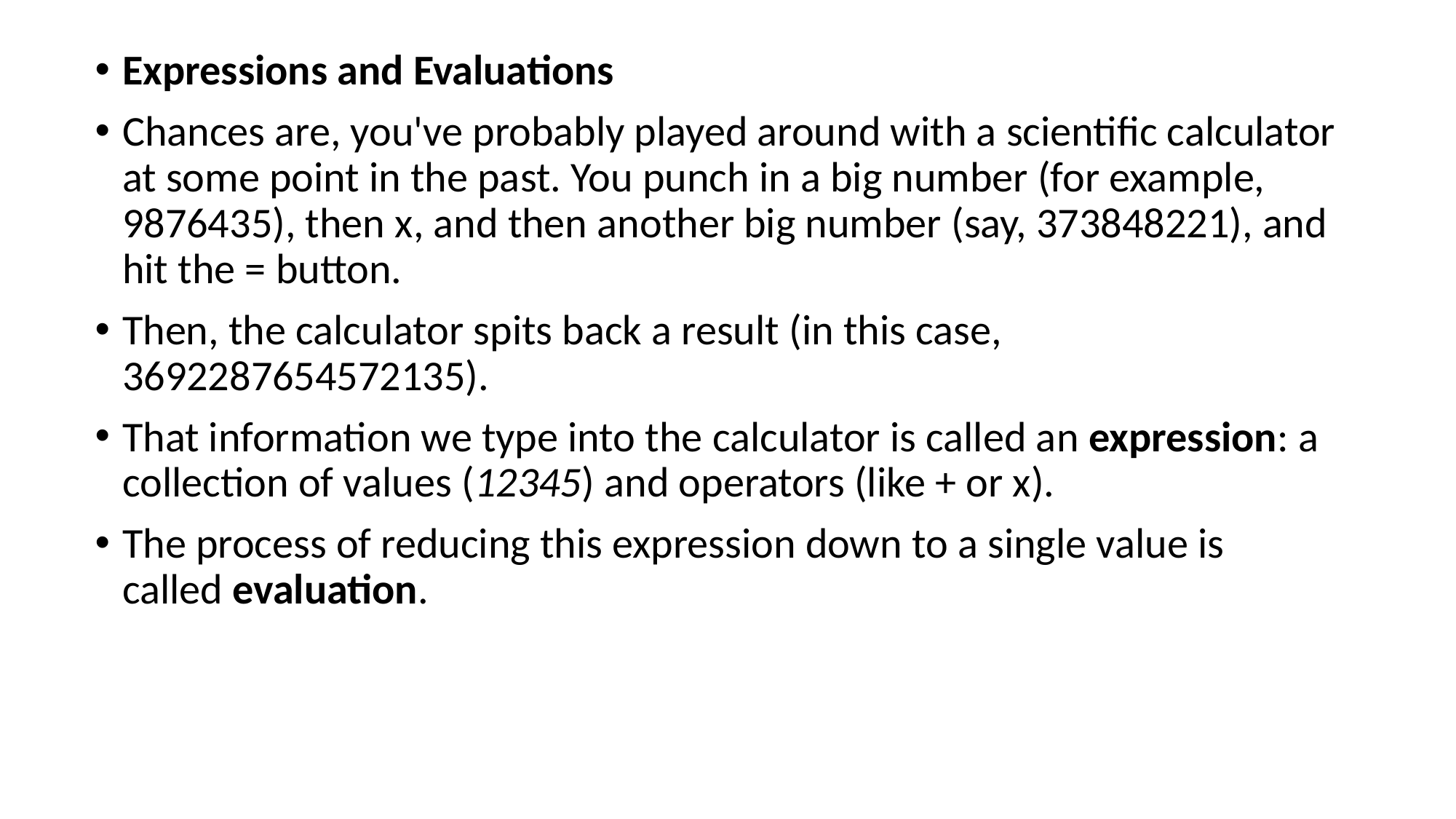

Expressions and Evaluations
Chances are, you've probably played around with a scientific calculator at some point in the past. You punch in a big number (for example, 9876435), then x, and then another big number (say, 373848221), and hit the = button.
Then, the calculator spits back a result (in this case, 3692287654572135).
That information we type into the calculator is called an expression: a collection of values (12345) and operators (like + or x).
The process of reducing this expression down to a single value is called evaluation.